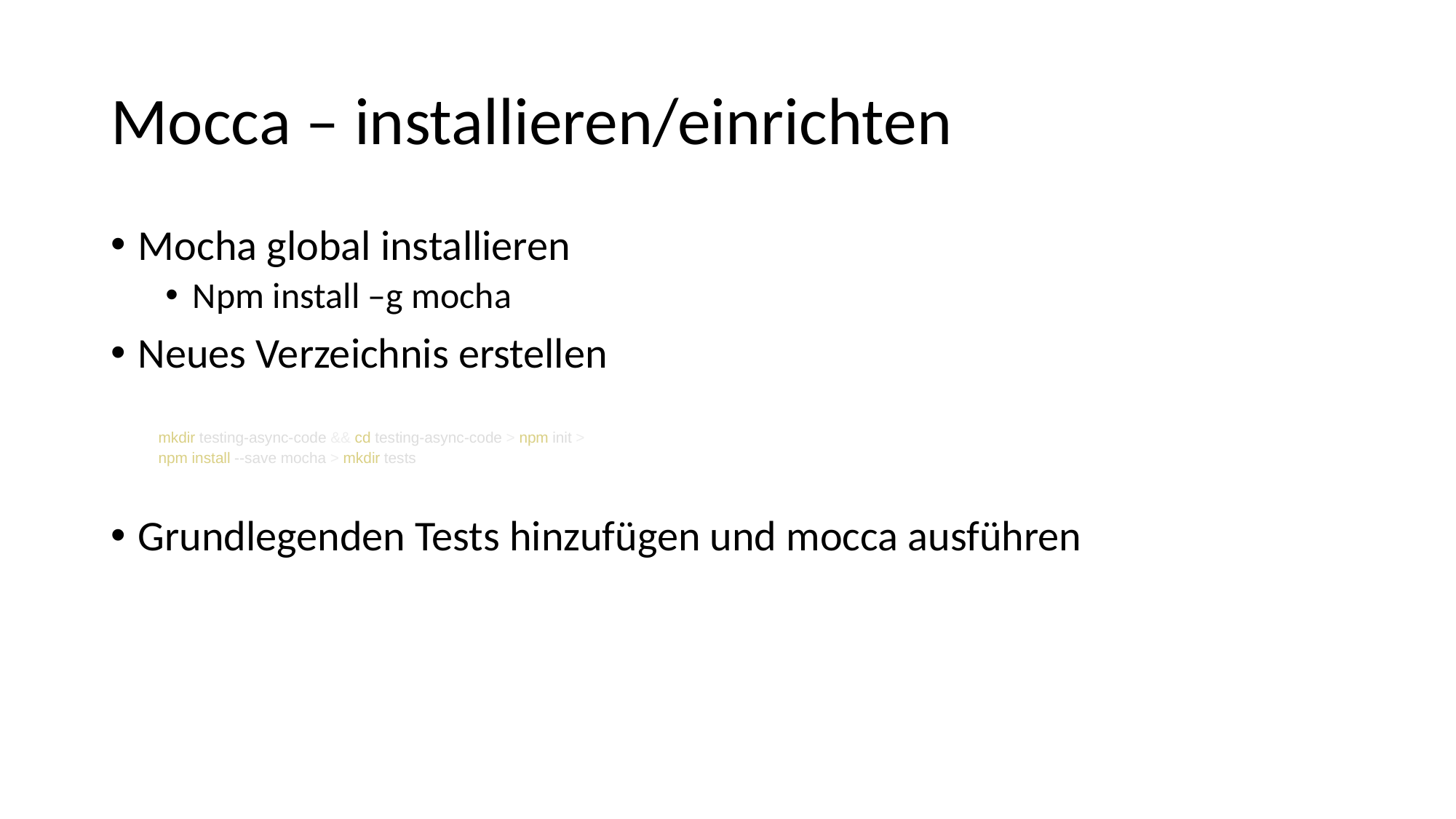

# Mocca – installieren/einrichten
Mocha global installieren
Npm install –g mocha
Neues Verzeichnis erstellen

Grundlegenden Tests hinzufügen und mocca ausführen

mkdir testing-async-code && cd testing-async-code > npm init > npm install --save mocha > mkdir tests